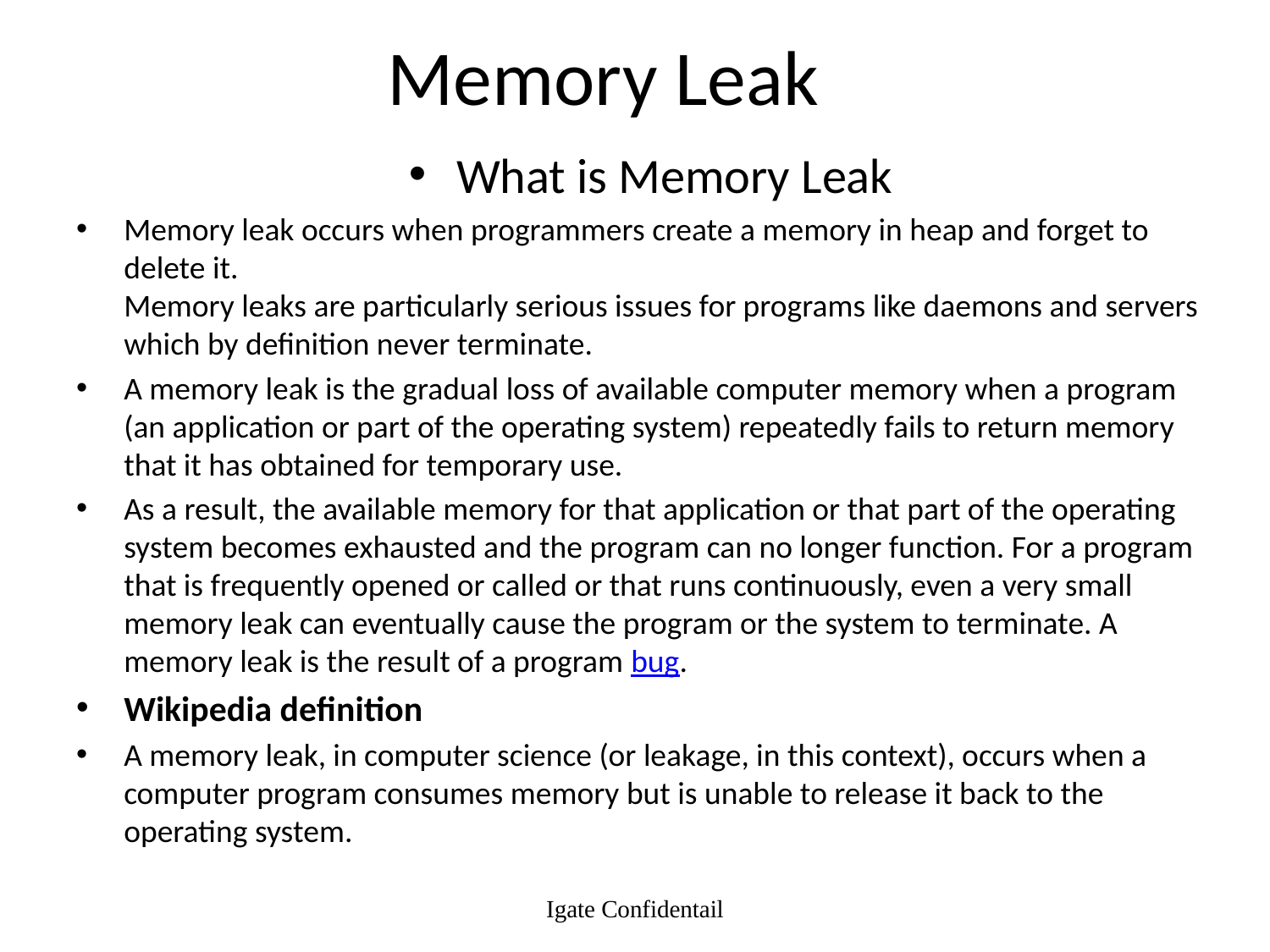

# Memory Leak
What is Memory Leak
Memory leak occurs when programmers create a memory in heap and forget to delete it.
Memory leaks are particularly serious issues for programs like daemons and servers which by definition never terminate.
A memory leak is the gradual loss of available computer memory when a program (an application or part of the operating system) repeatedly fails to return memory that it has obtained for temporary use.
As a result, the available memory for that application or that part of the operating system becomes exhausted and the program can no longer function. For a program that is frequently opened or called or that runs continuously, even a very small memory leak can eventually cause the program or the system to terminate. A memory leak is the result of a program bug.
Wikipedia definition
A memory leak, in computer science (or leakage, in this context), occurs when a computer program consumes memory but is unable to release it back to the operating system.

Igate Confidentail